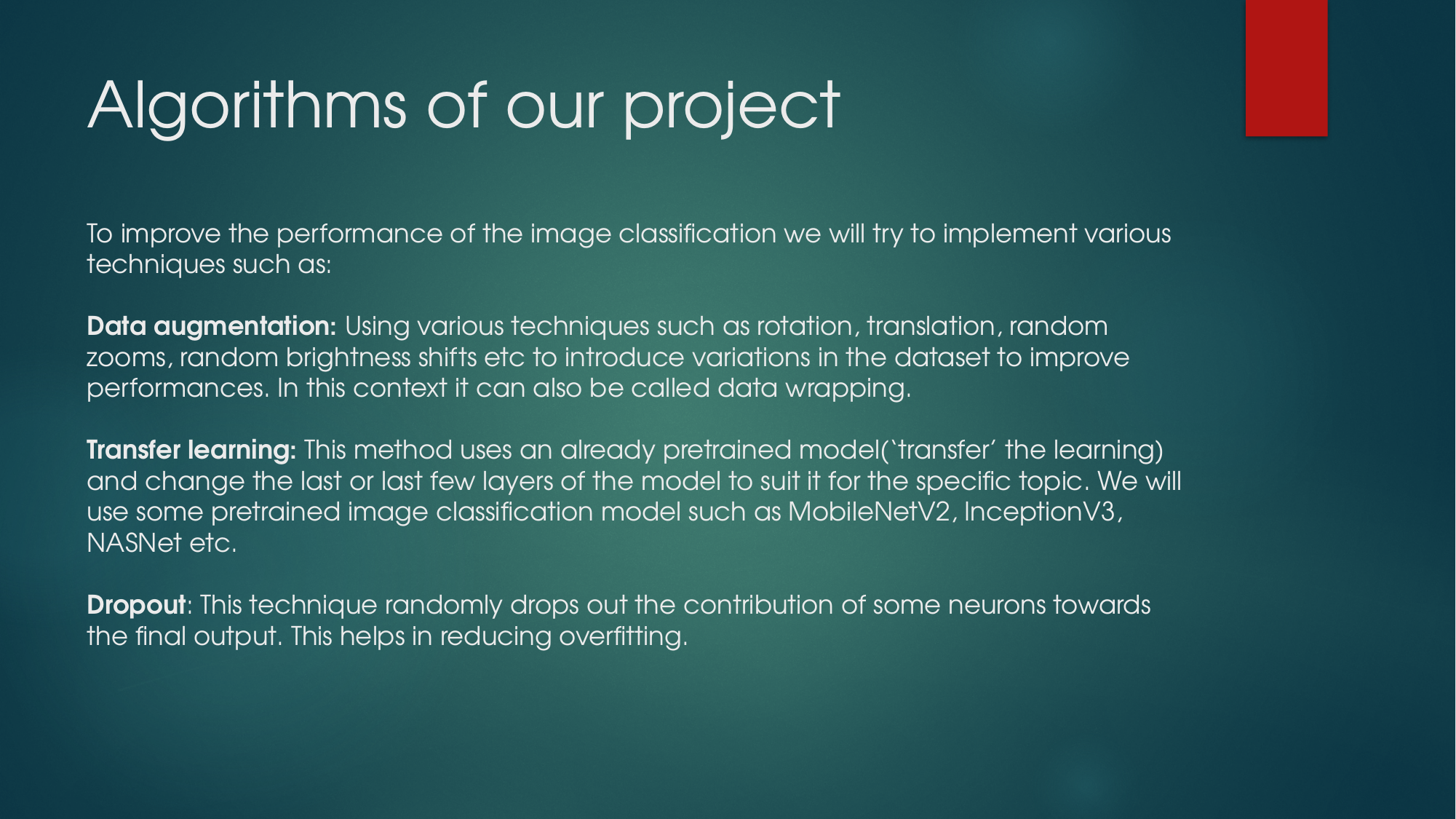

# Algorithms of our project To improve the performance of the image classification we will try to implement various techniques such as: Data augmentation: Using various techniques such as rotation, translation, random zooms, random brightness shifts etc to introduce variations in the dataset to improve performances. In this context it can also be called data wrapping. Transfer learning: This method uses an already pretrained model(‘transfer’ the learning) and change the last or last few layers of the model to suit it for the specific topic. We will use some pretrained image classification model such as MobileNetV2, InceptionV3, NASNet etc. Dropout: This technique randomly drops out the contribution of some neurons towards the final output. This helps in reducing overfitting.